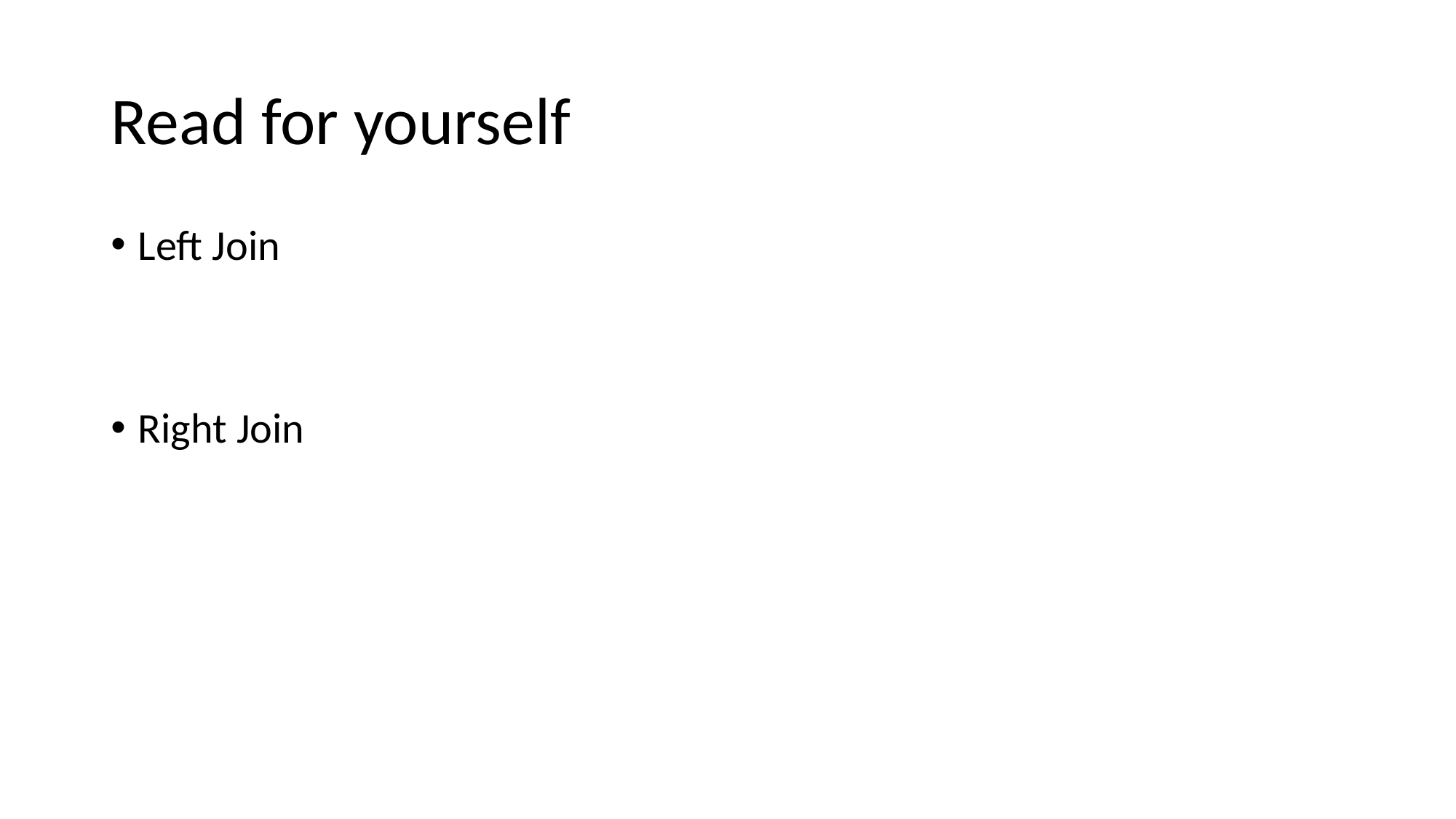

# Read for yourself
Left Join

Right Join